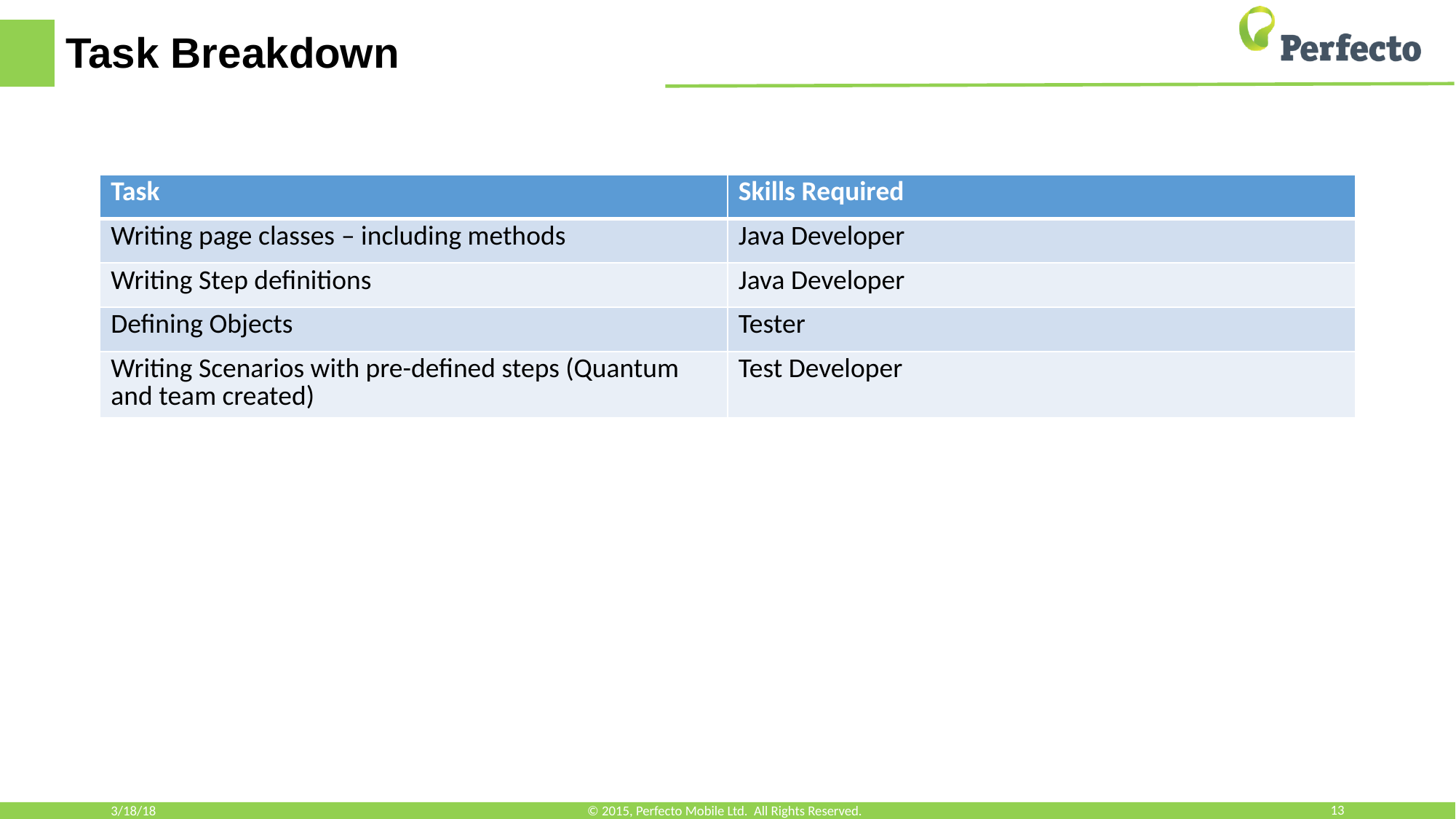

# Task Breakdown
| Task | Skills Required |
| --- | --- |
| Writing page classes – including methods | Java Developer |
| Writing Step definitions | Java Developer |
| Defining Objects | Tester |
| Writing Scenarios with pre-defined steps (Quantum and team created) | Test Developer |
3/18/18
© 2015, Perfecto Mobile Ltd.  All Rights Reserved.
13